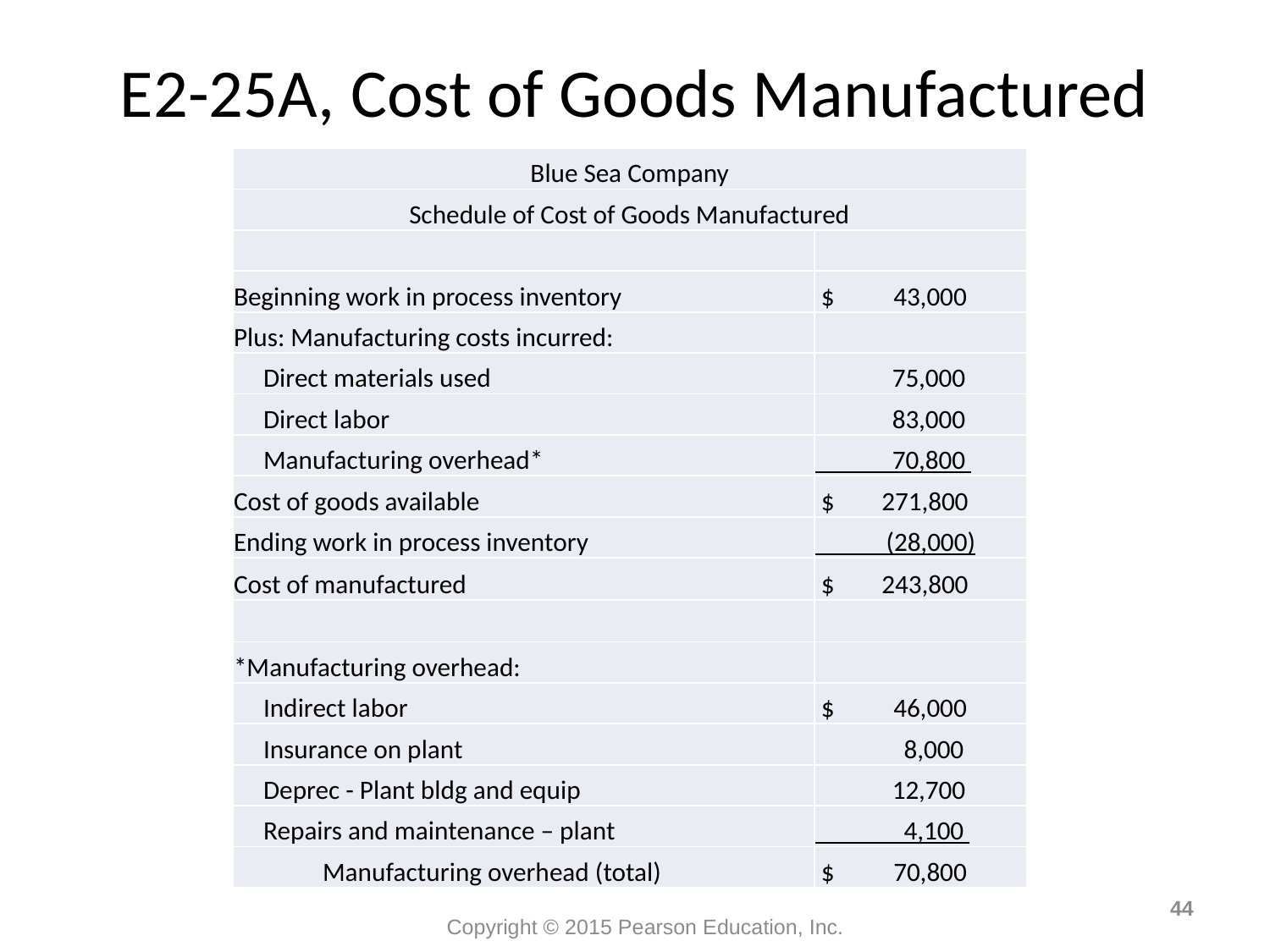

# E2-25A, Cost of Goods Manufactured
| Blue Sea Company |  |
| --- | --- |
| Schedule of Cost of Goods Manufactured |  |
|  |  |
| Beginning work in process inventory | $ 43,000 |
| Plus: Manufacturing costs incurred: |  |
| Direct materials used | 75,000 |
| Direct labor | 83,000 |
| Manufacturing overhead\* | 70,800 |
| Cost of goods available | $ 271,800 |
| Ending work in process inventory | (28,000) |
| Cost of manufactured | $ 243,800 |
|  |  |
| \*Manufacturing overhead: |  |
| Indirect labor | $ 46,000 |
| Insurance on plant | 8,000 |
| Deprec - Plant bldg and equip | 12,700 |
| Repairs and maintenance – plant | 4,100 |
| Manufacturing overhead (total) | $ 70,800 |
44
Copyright © 2015 Pearson Education, Inc.